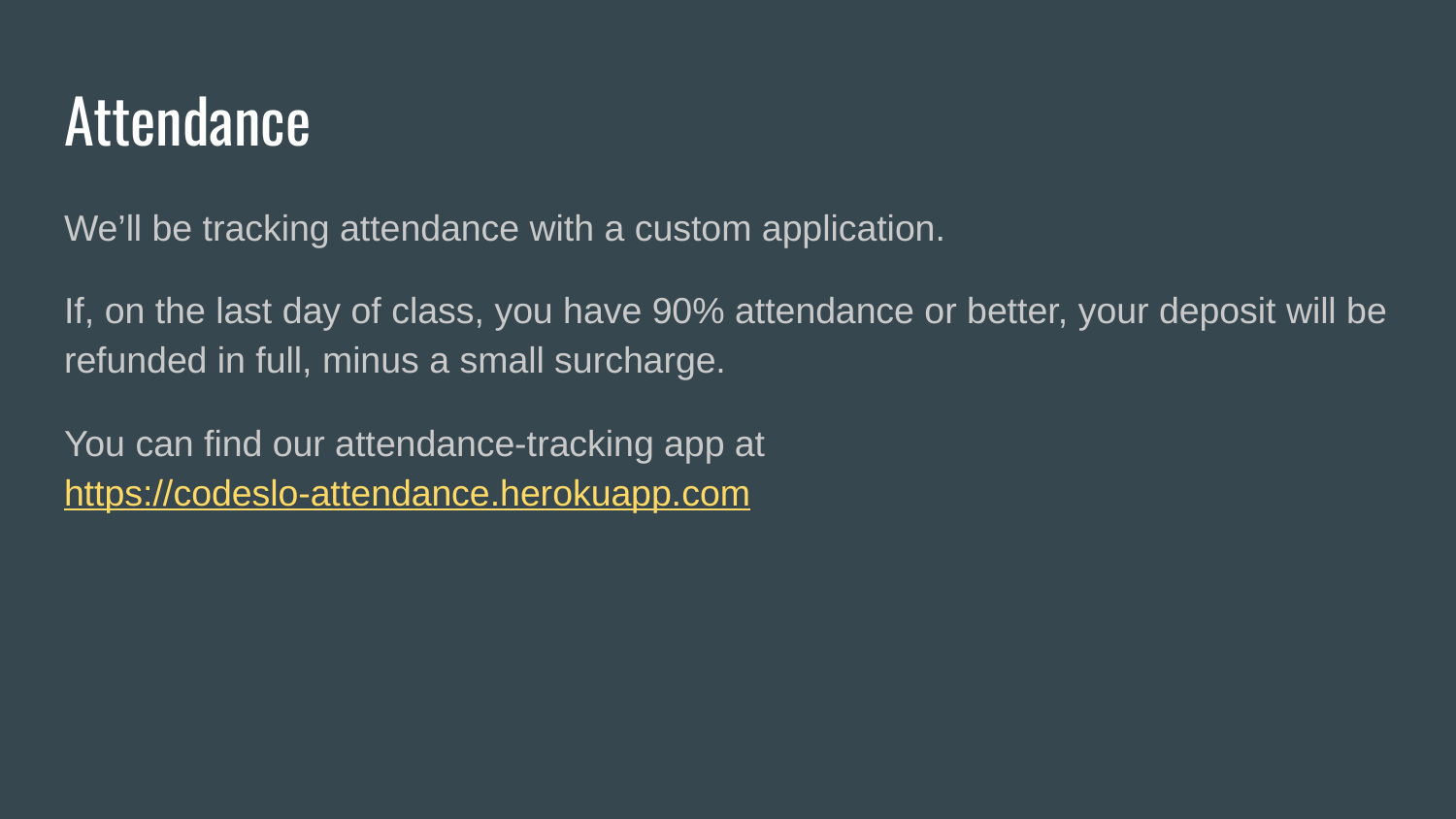

# Attendance
We’ll be tracking attendance with a custom application.
If, on the last day of class, you have 90% attendance or better, your deposit will be refunded in full, minus a small surcharge.
You can find our attendance-tracking app at https://codeslo-attendance.herokuapp.com